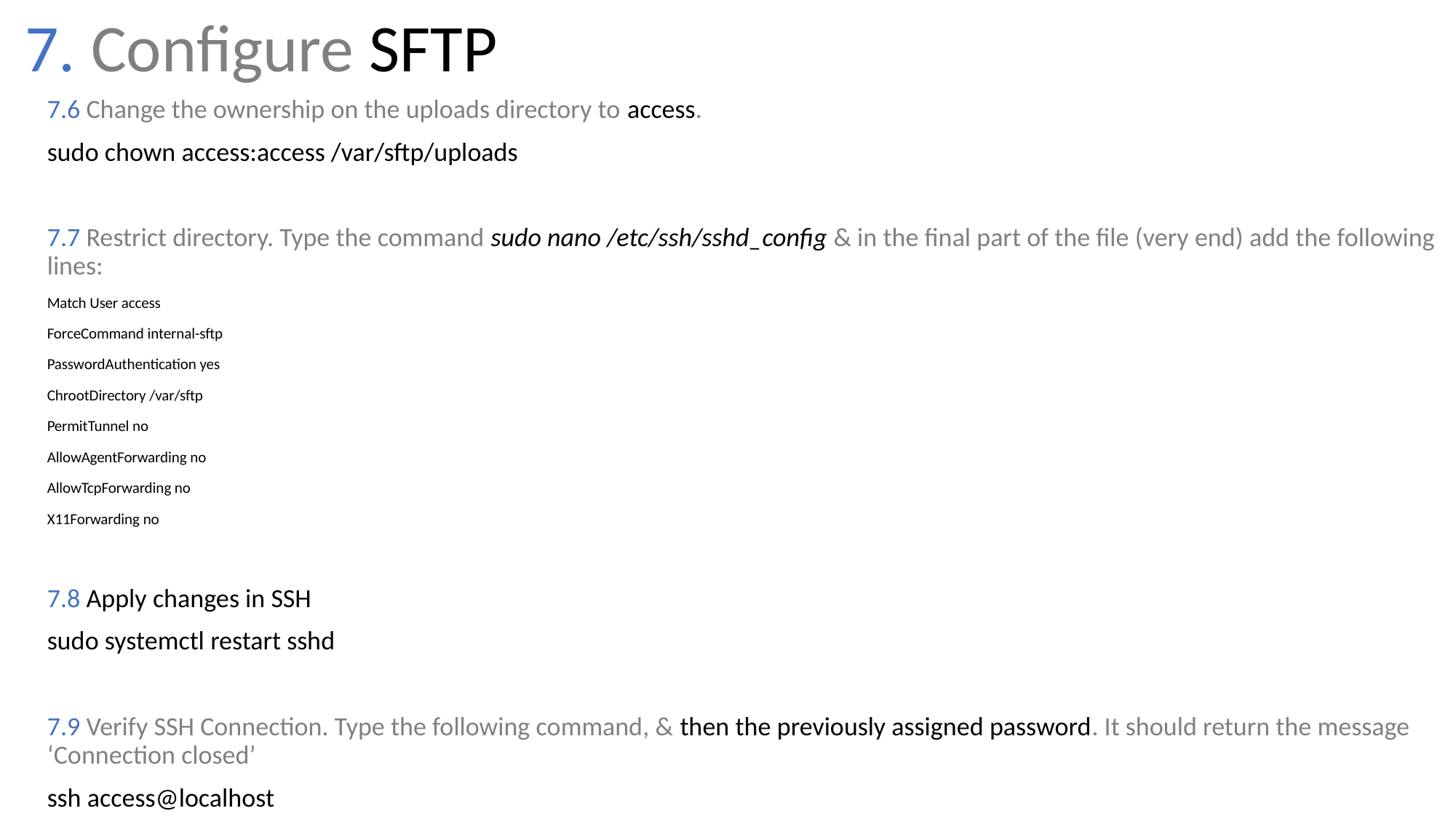

# 7. Configure SFTP
7.6 Change the ownership on the uploads directory to access.
sudo chown access:access /var/sftp/uploads

7.7 Restrict directory. Type the command sudo nano /etc/ssh/sshd_config & in the final part of the file (very end) add the following lines:
Match User access
ForceCommand internal-sftp
PasswordAuthentication yes
ChrootDirectory /var/sftp
PermitTunnel no
AllowAgentForwarding no
AllowTcpForwarding no
X11Forwarding no

7.8 Apply changes in SSH
sudo systemctl restart sshd

7.9 Verify SSH Connection. Type the following command, & then the previously assigned password. It should return the message ‘Connection closed’
ssh access@localhost